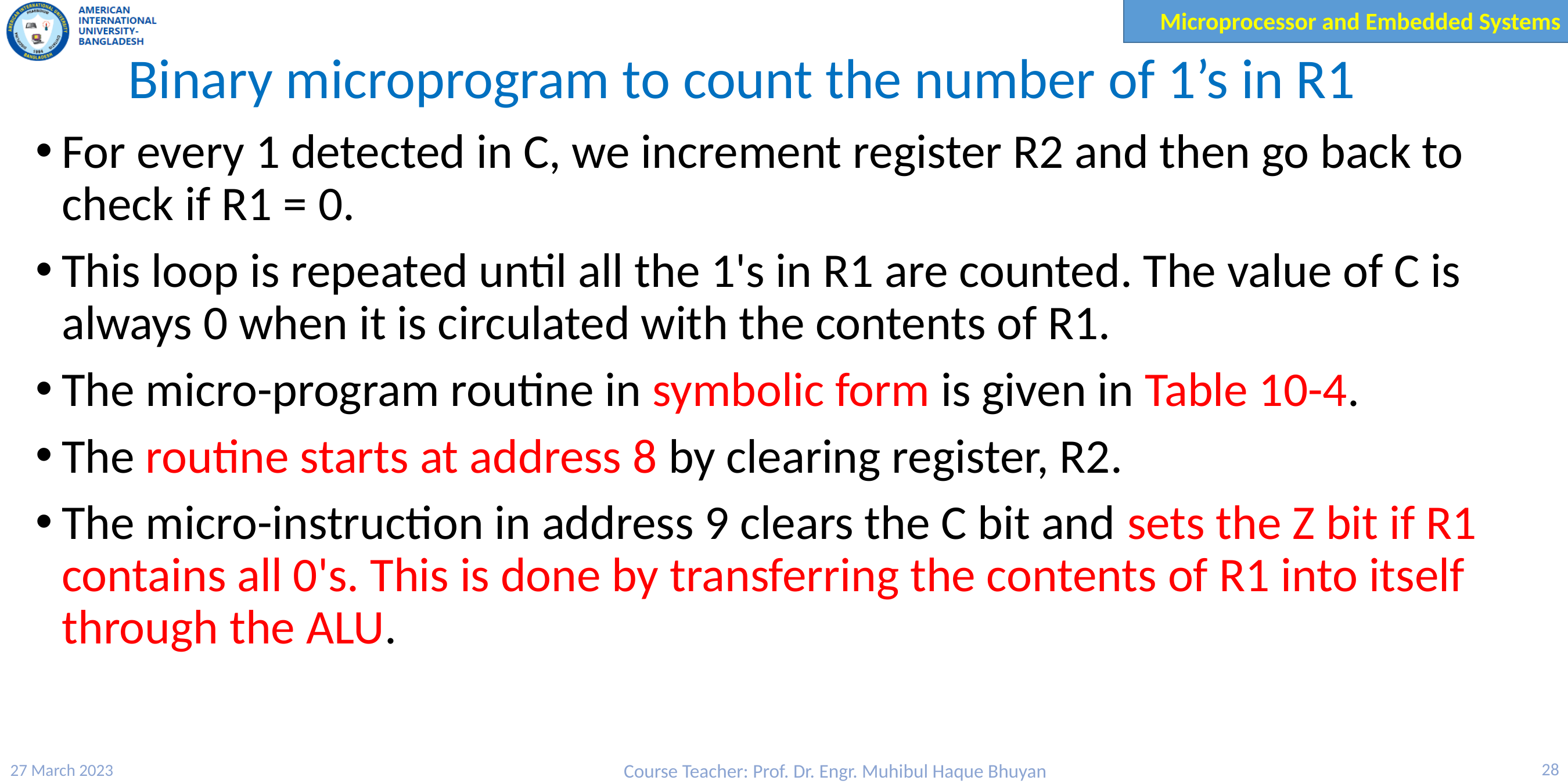

# Binary microprogram to count the number of 1’s in R1
For every 1 detected in C, we increment register R2 and then go back to check if R1 = 0.
This loop is repeated until all the 1's in R1 are counted. The value of C is always 0 when it is circulated with the contents of R1.
The micro-program routine in symbolic form is given in Table 10-4.
The routine starts at address 8 by clearing register, R2.
The micro-instruction in address 9 clears the C bit and sets the Z bit if R1 contains all 0's. This is done by transferring the contents of R1 into itself through the ALU.
27 March 2023
Course Teacher: Prof. Dr. Engr. Muhibul Haque Bhuyan
28